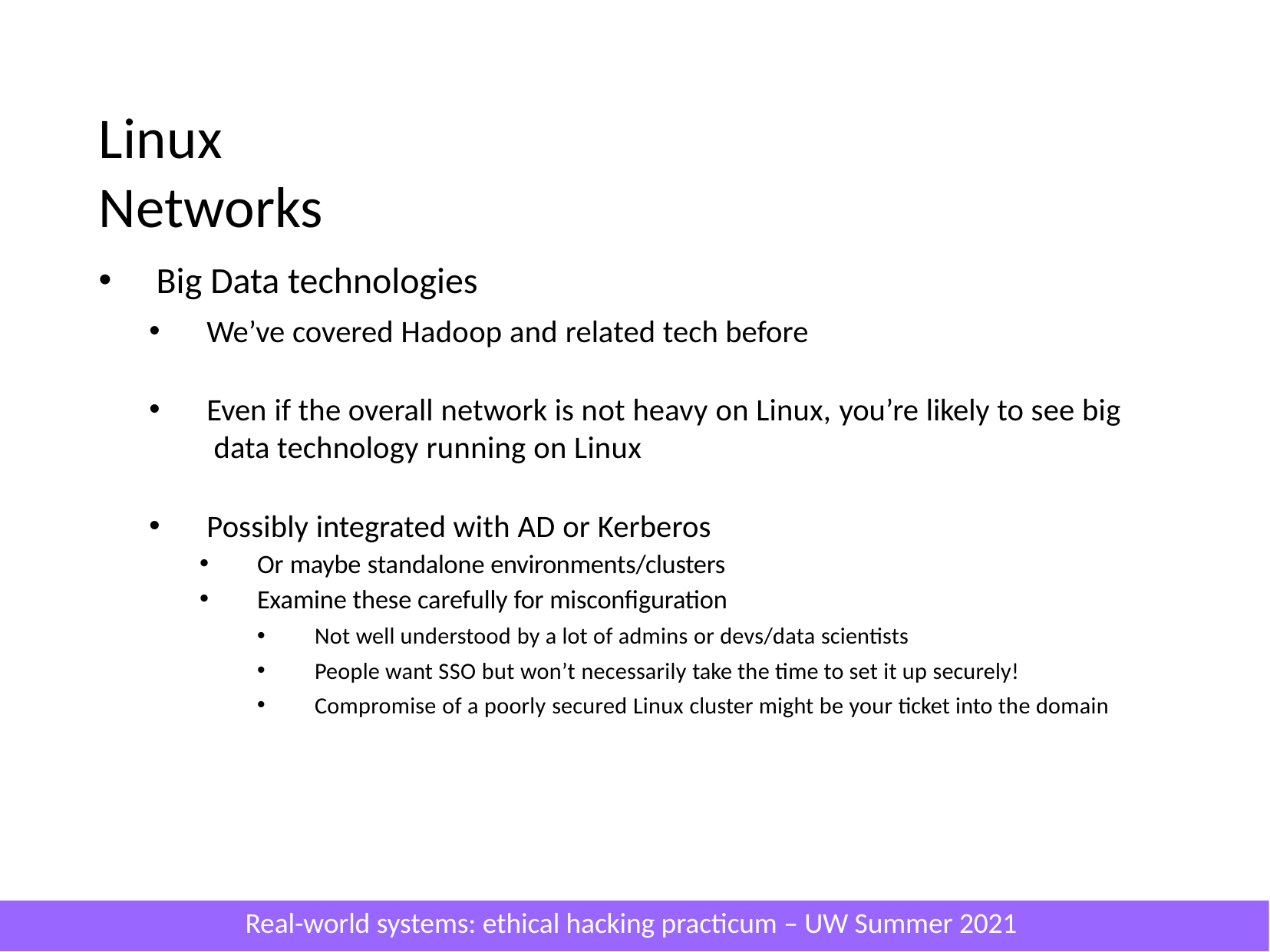

# Linux Networks
Big Data technologies
We’ve covered Hadoop and related tech before

Even if the overall network is not heavy on Linux, you’re likely to see big  data technology running on Linux

Possibly integrated with AD or Kerberos
Or maybe standalone environments/clusters
Examine these carefully for misconfiguration
Not well understood by a lot of admins or devs/data scientists
People want SSO but won’t necessarily take the time to set it up securely!
Compromise of a poorly secured Linux cluster might be your ticket into the domain
Real-world systems: ethical hacking practicum – UW Summer 2021